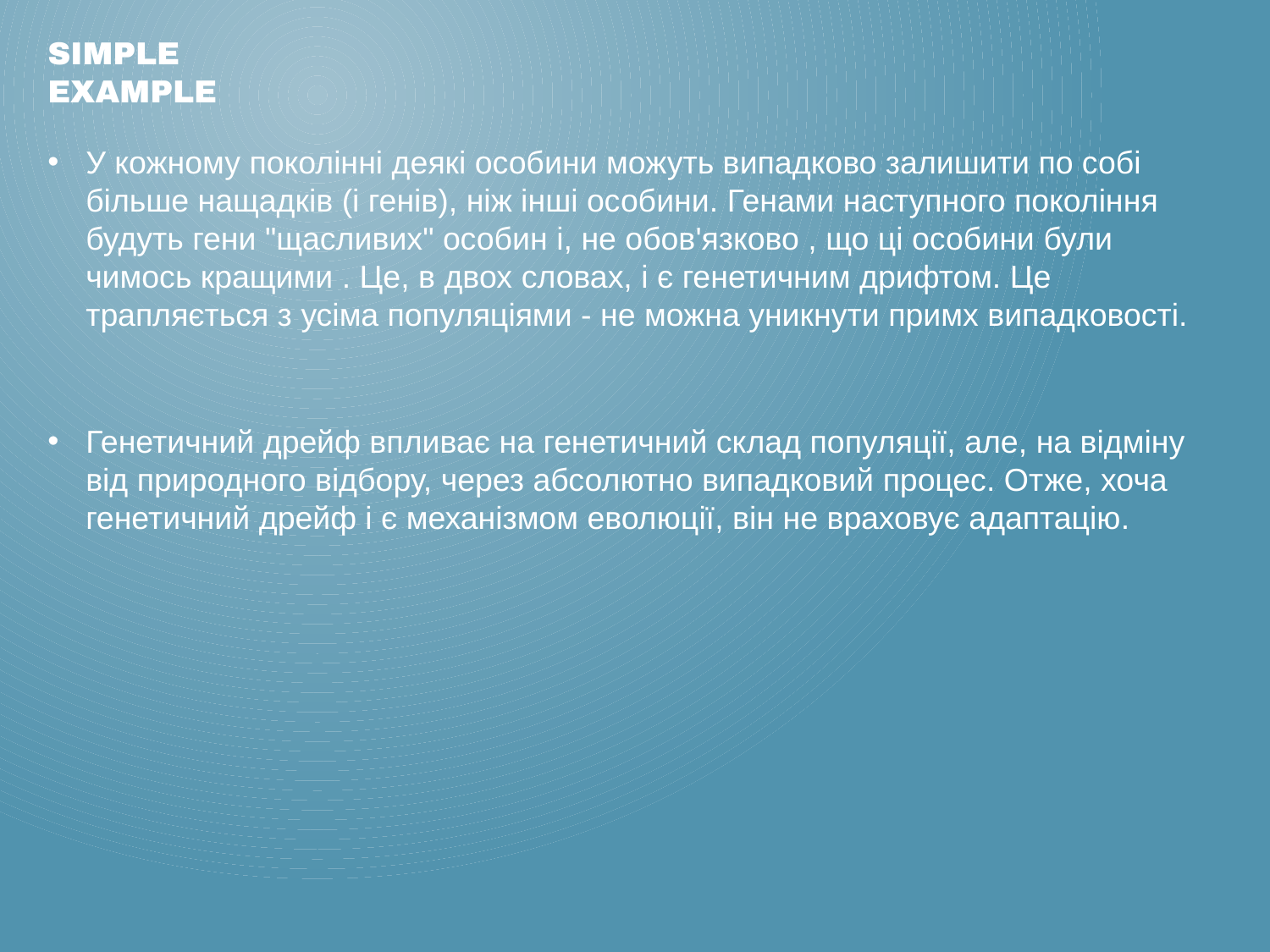

# SIMPLE EXAMPLE
У кожному поколінні деякі особини можуть випадково залишити по собі більше нащадків (і генів), ніж інші особини. Генами наступного покоління будуть гени "щасливих" особин і, не обов'язково , що ці особини були чимось кращими . Це, в двох словах, і є генетичним дрифтом. Це трапляється з усіма популяціями - не можна уникнути примх випадковості.

Генетичний дрейф впливає на генетичний склад популяції, але, на відміну від природного відбору, через абсолютно випадковий процес. Отже, хоча генетичний дрейф і є механізмом еволюції, він не враховує адаптацію.